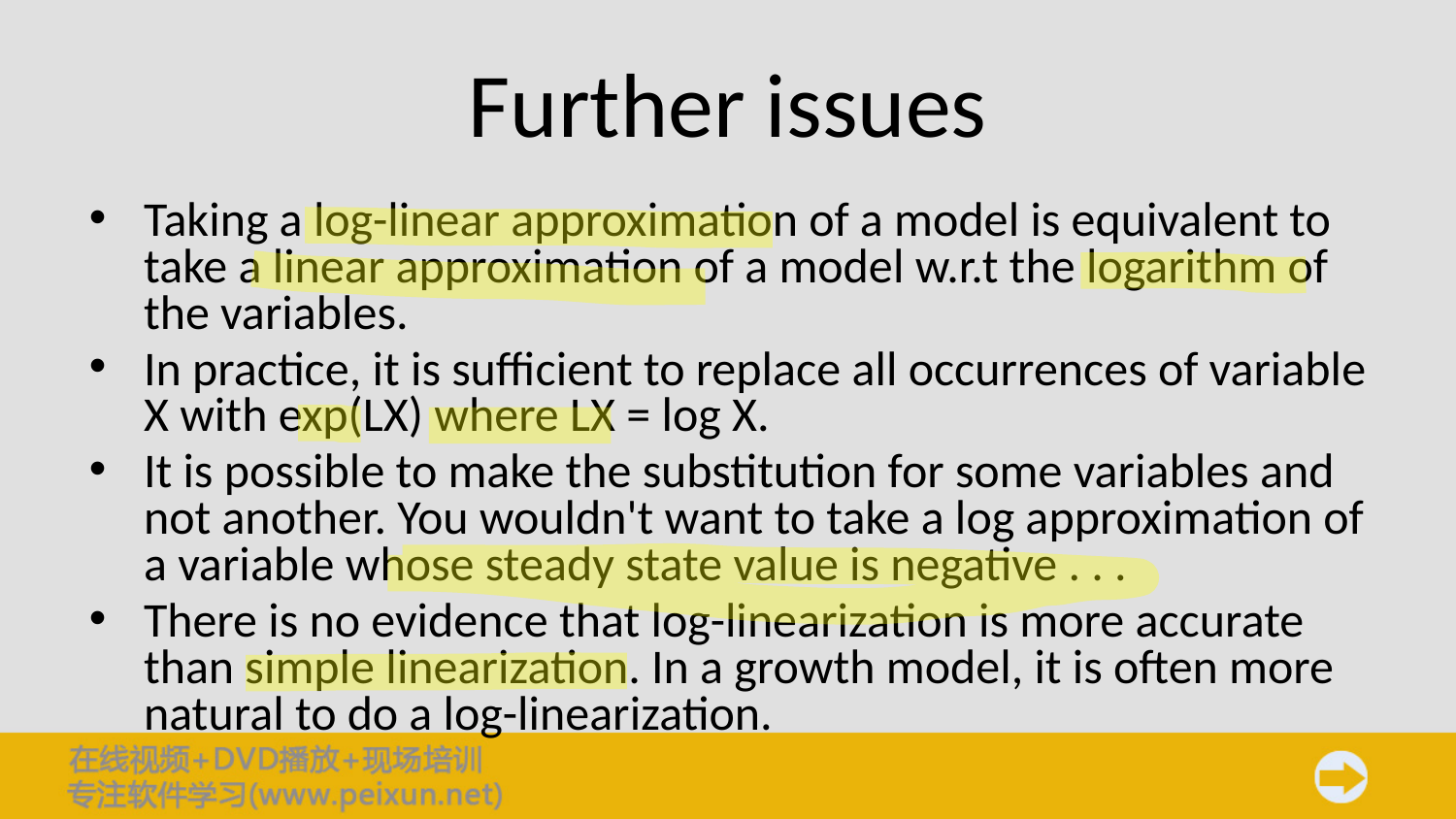

# Further issues
Taking a log-linear approximation of a model is equivalent to take a linear approximation of a model w.r.t the logarithm of the variables.
In practice, it is sufficient to replace all occurrences of variable X with exp(LX) where LX = log X.
It is possible to make the substitution for some variables and not another. You wouldn't want to take a log approximation of a variable whose steady state value is negative . . .
There is no evidence that log-linearization is more accurate than simple linearization. In a growth model, it is often more natural to do a log-linearization.